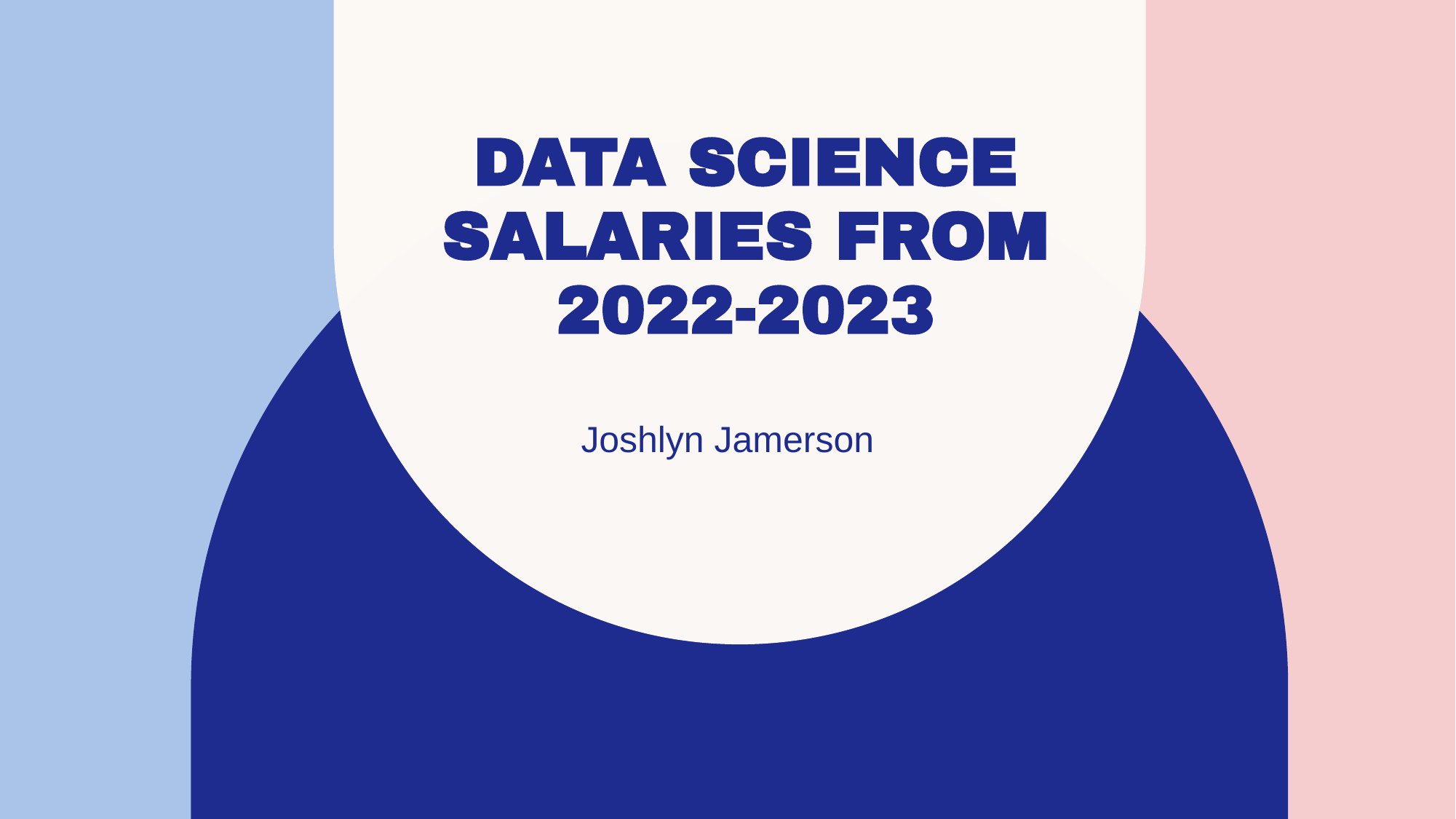

# Data Science Salaries from 2022-2023
Joshlyn Jamerson
​